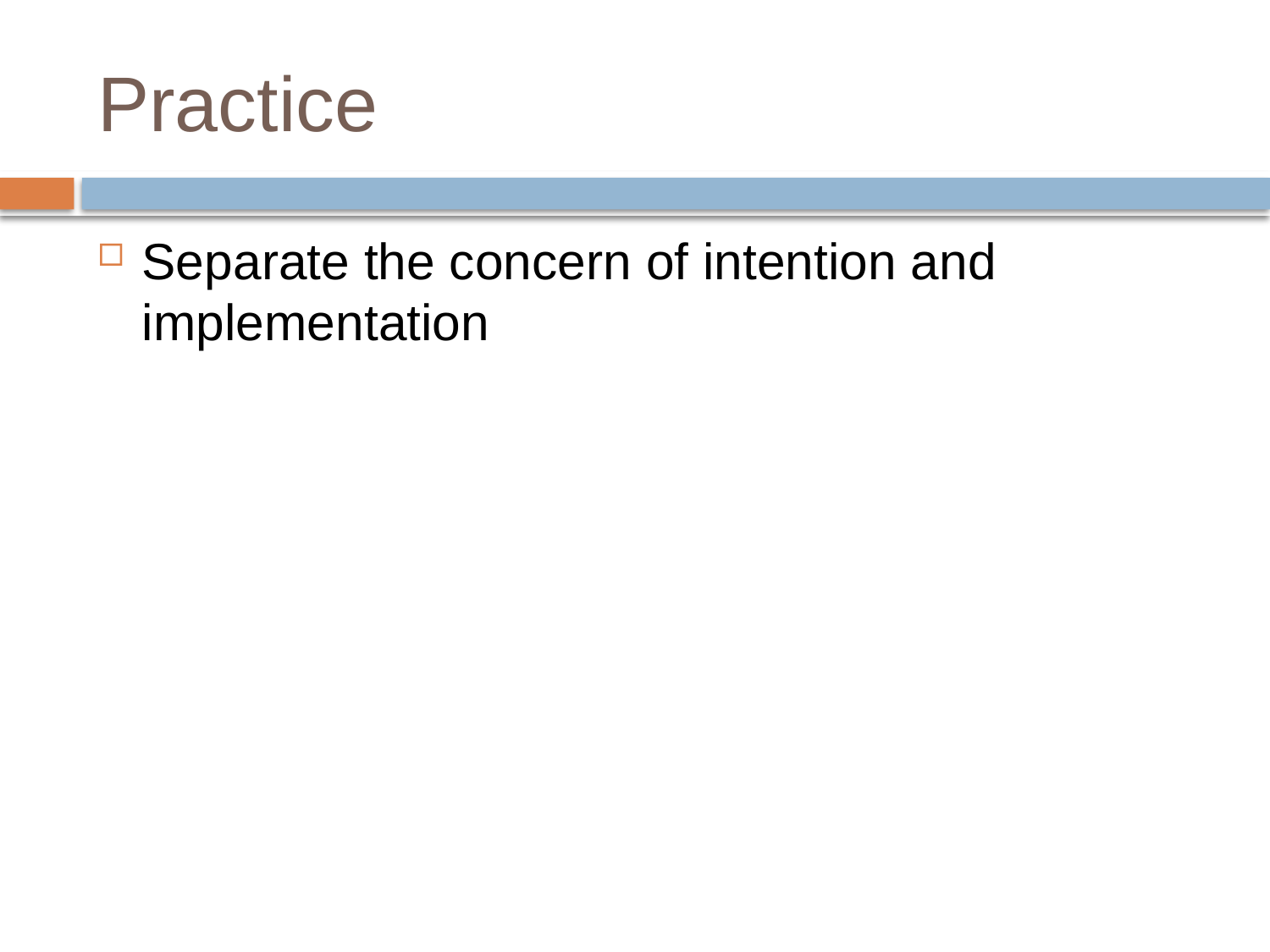

# Practice
Separate the concern of intention and implementation